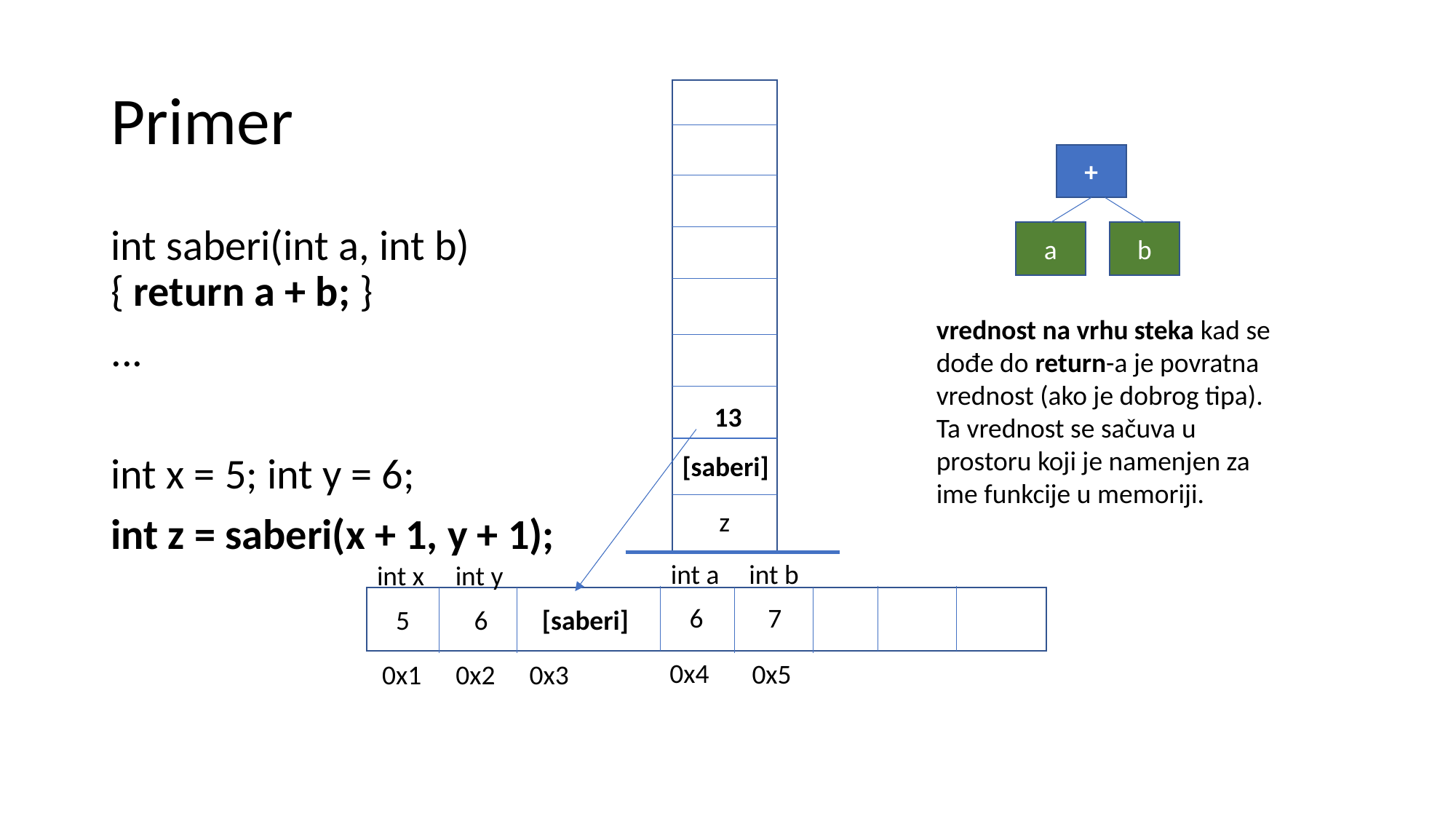

# Primer

+
int saberi(int a, int b)
{ return a + b; }
...

int x = 5; int y = 6;
int z = saberi(x + 1, y + 1);
a
b
vrednost na vrhu steka kad se dođe do return-a je povratna vrednost (ako je dobrog tipa).
Ta vrednost se sačuva u prostoru koji je namenjen za ime funkcije u memoriji.
13
[saberi]
z
int a
int b
int x
int y

6
7
5
6
[saberi]
0x4
0x5
0x1
0x2
0x3